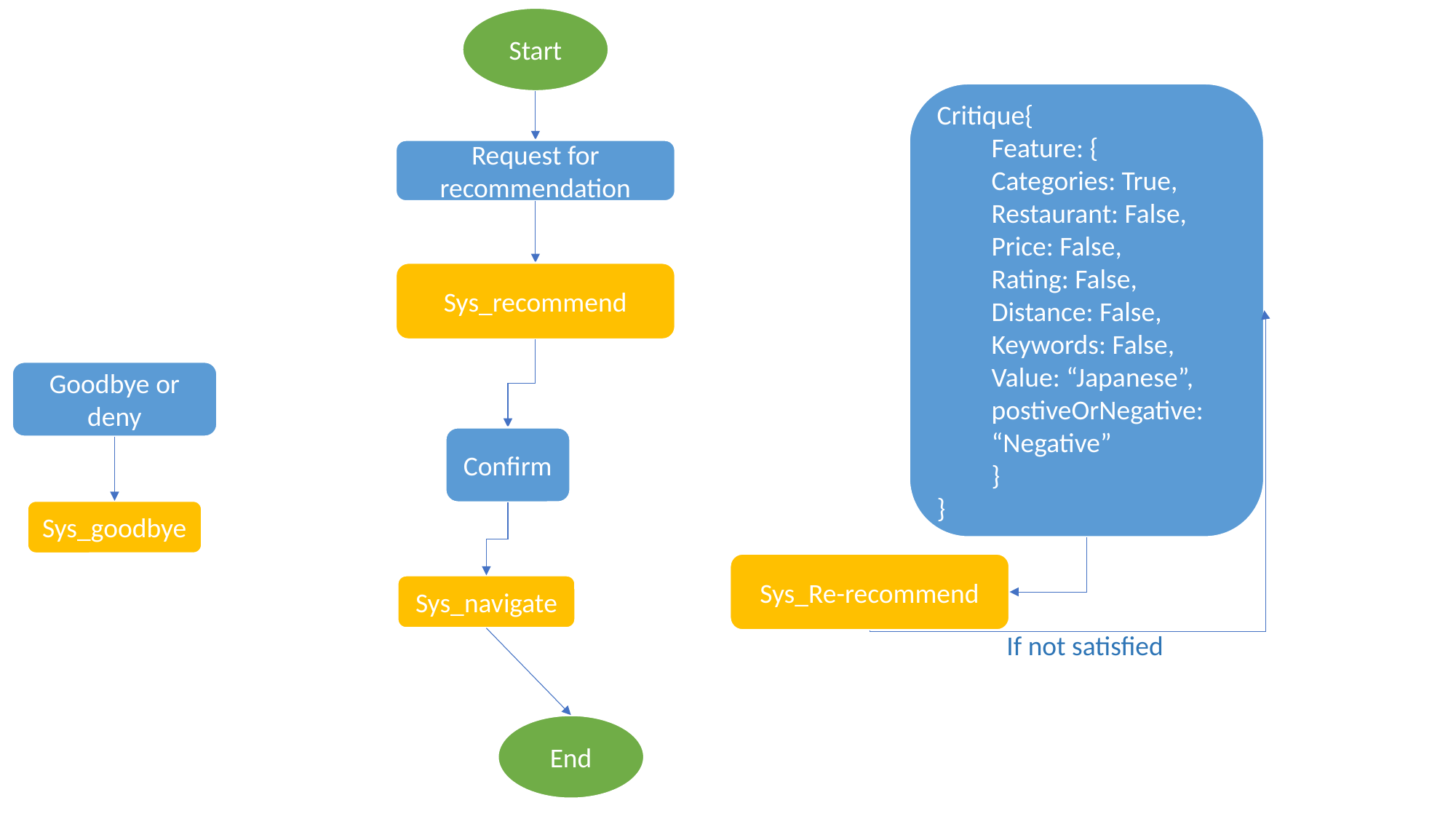

Start

Critique{
Feature: {
Categories: True,
Restaurant: False,
Price: False,
Rating: False,
Distance: False,
Keywords: False,
Value: “Japanese”,
postiveOrNegative: “Negative”
}
}

Request for recommendation
Sys_recommend
Goodbye or deny
Confirm
Sys_goodbye
Sys_Re-recommend
Sys_navigate
If not satisfied
End